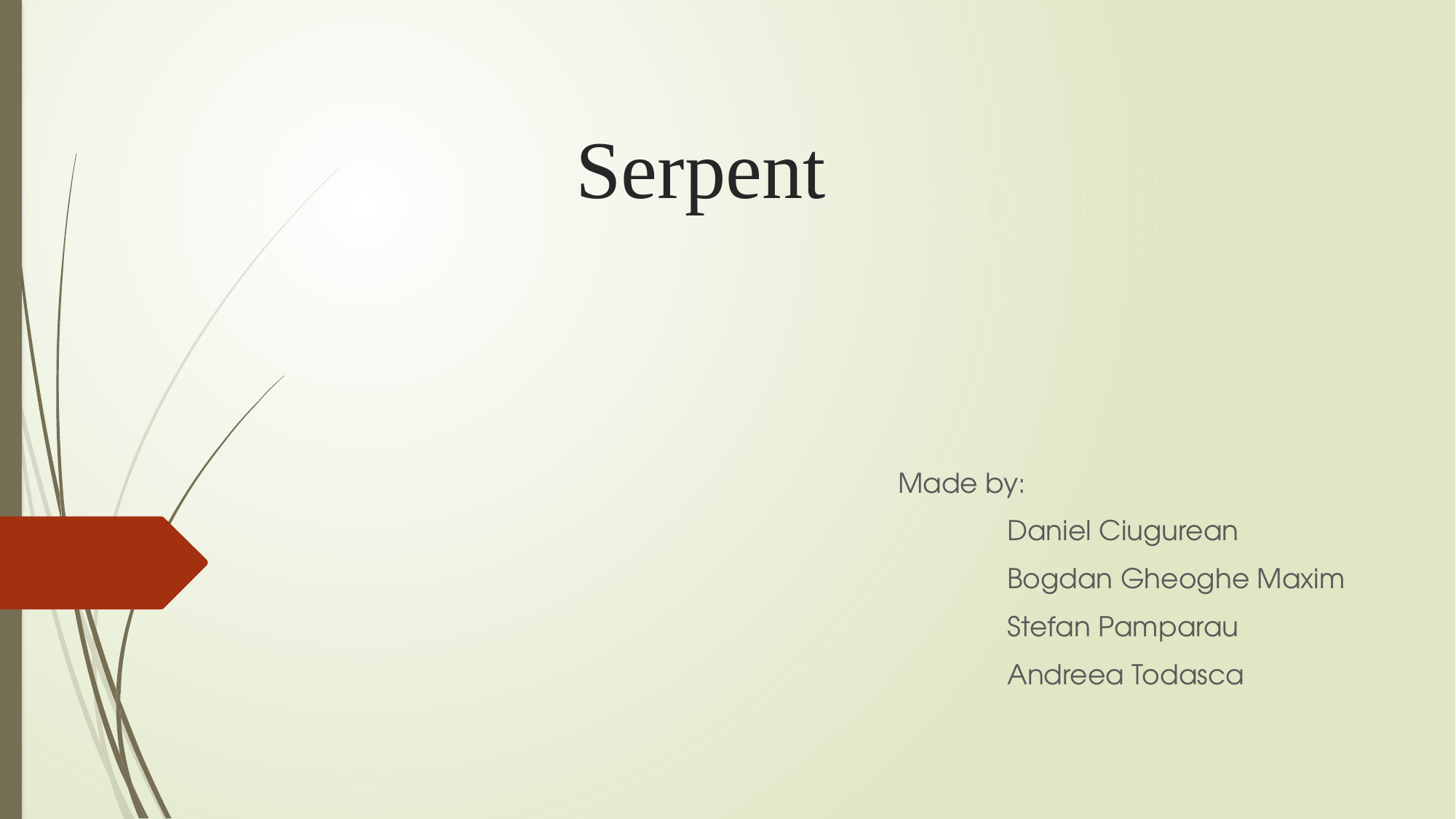

# Serpent
Made by:
	Daniel Ciugurean
	Bogdan Gheoghe Maxim
	Stefan Pamparau
	Andreea Todasca